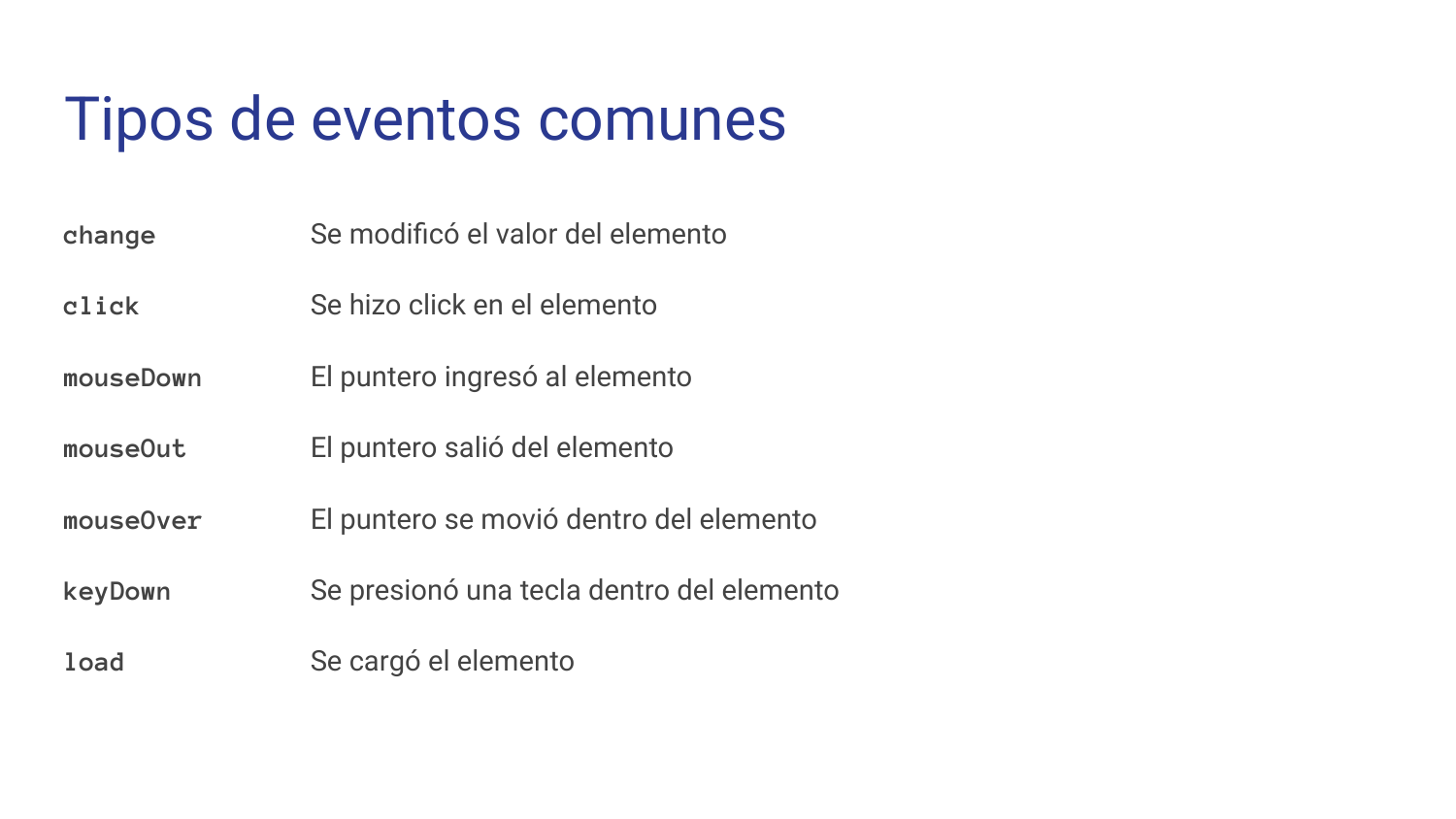

# Tipos de eventos comunes
change
click
mouseDown
mouseOut
mouseOver
keyDown
load
Se modificó el valor del elemento
Se hizo click en el elemento
El puntero ingresó al elemento
El puntero salió del elemento
El puntero se movió dentro del elemento
Se presionó una tecla dentro del elemento
Se cargó el elemento